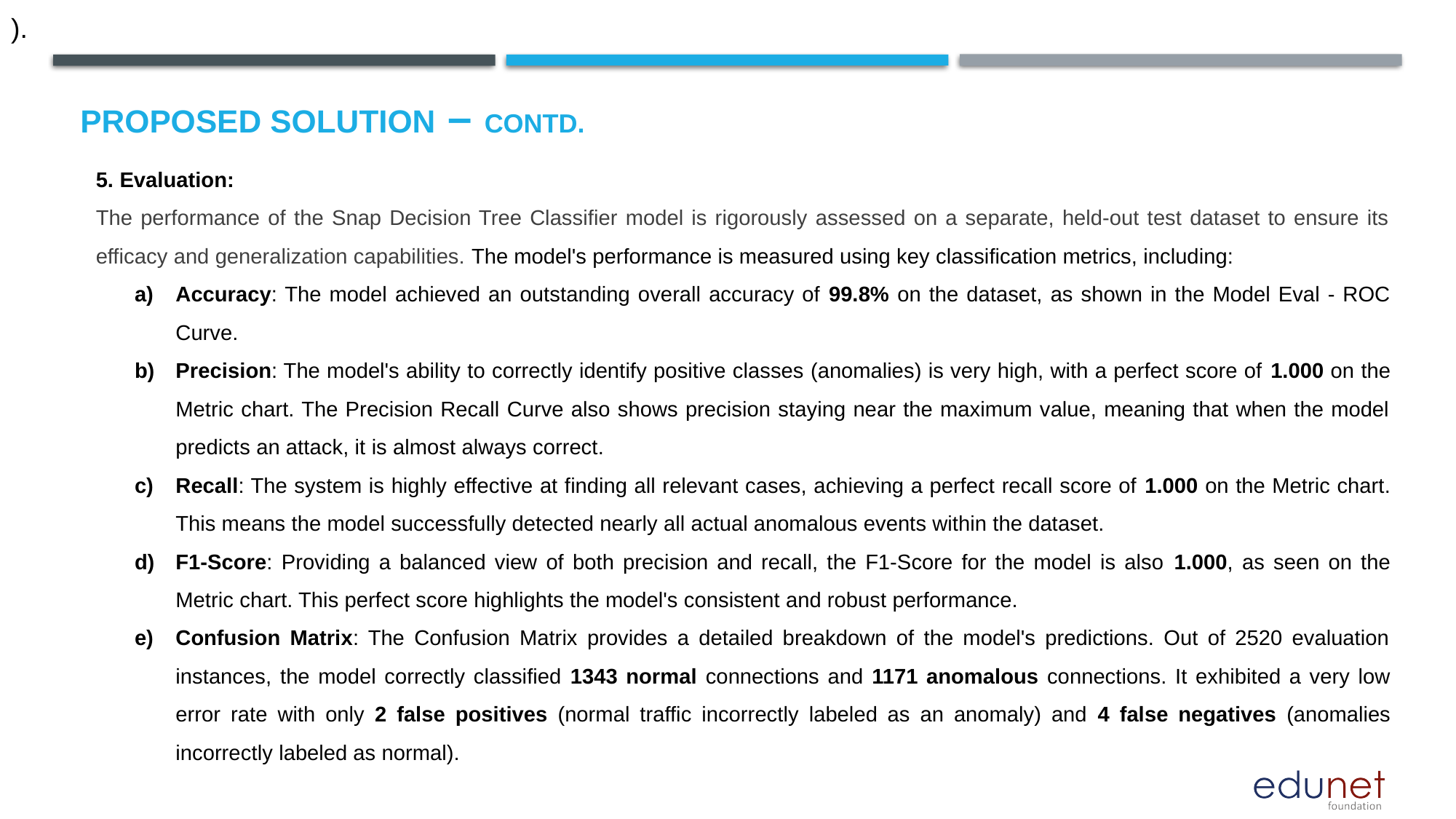

).
# Proposed Solution – Contd.
5. Evaluation:
The performance of the Snap Decision Tree Classifier model is rigorously assessed on a separate, held-out test dataset to ensure its efficacy and generalization capabilities. The model's performance is measured using key classification metrics, including:
Accuracy: The model achieved an outstanding overall accuracy of 99.8% on the dataset, as shown in the Model Eval - ROC Curve.
Precision: The model's ability to correctly identify positive classes (anomalies) is very high, with a perfect score of 1.000 on the Metric chart. The Precision Recall Curve also shows precision staying near the maximum value, meaning that when the model predicts an attack, it is almost always correct.
Recall: The system is highly effective at finding all relevant cases, achieving a perfect recall score of 1.000 on the Metric chart. This means the model successfully detected nearly all actual anomalous events within the dataset.
F1-Score: Providing a balanced view of both precision and recall, the F1-Score for the model is also 1.000, as seen on the Metric chart. This perfect score highlights the model's consistent and robust performance.
Confusion Matrix: The Confusion Matrix provides a detailed breakdown of the model's predictions. Out of 2520 evaluation instances, the model correctly classified 1343 normal connections and 1171 anomalous connections. It exhibited a very low error rate with only 2 false positives (normal traffic incorrectly labeled as an anomaly) and 4 false negatives (anomalies incorrectly labeled as normal).